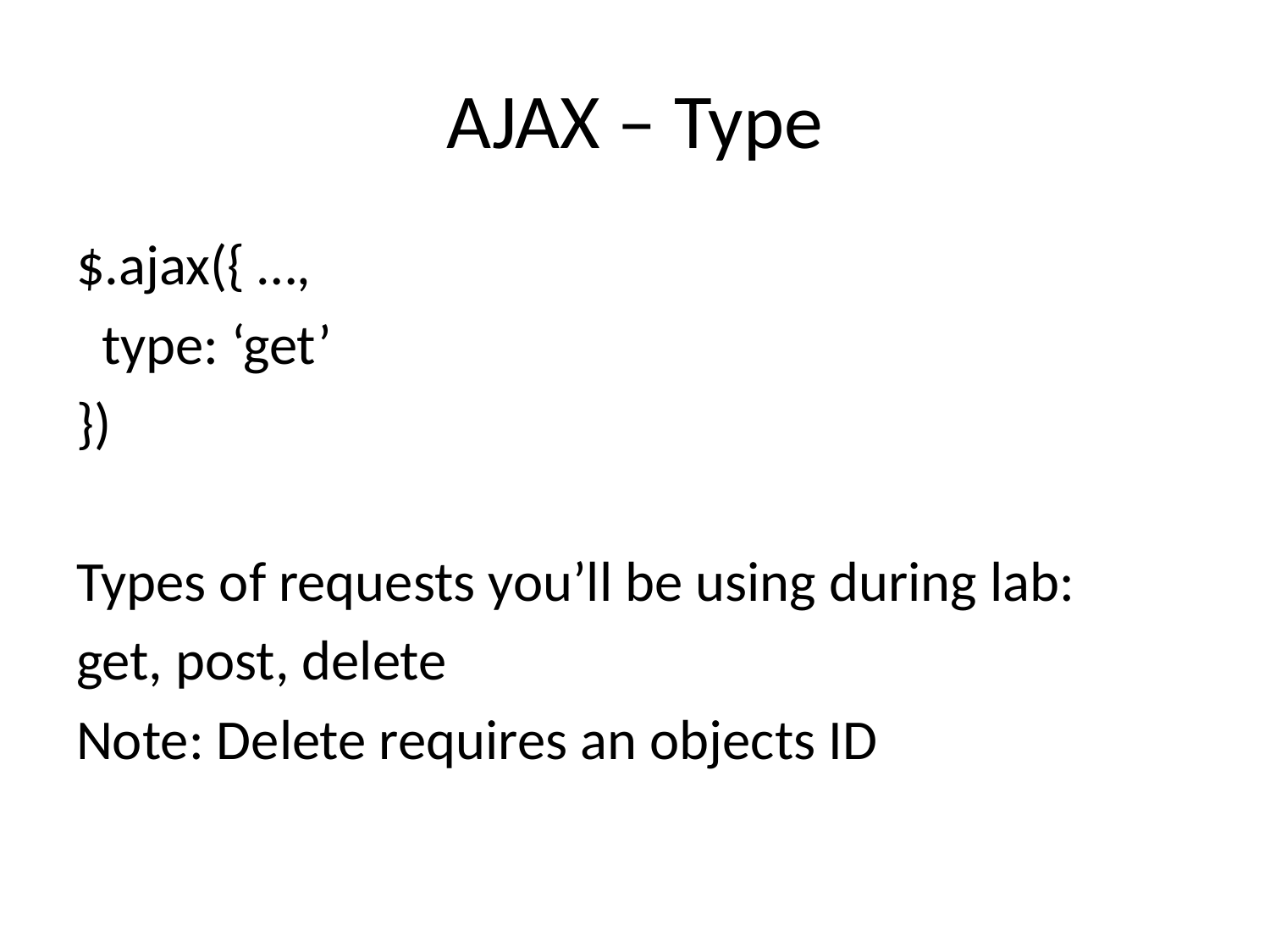

# AJAX – Type
$.ajax({ …,
  type: ‘get’
})

Types of requests you’ll be using during lab:
get, post, delete
Note: Delete requires an objects ID